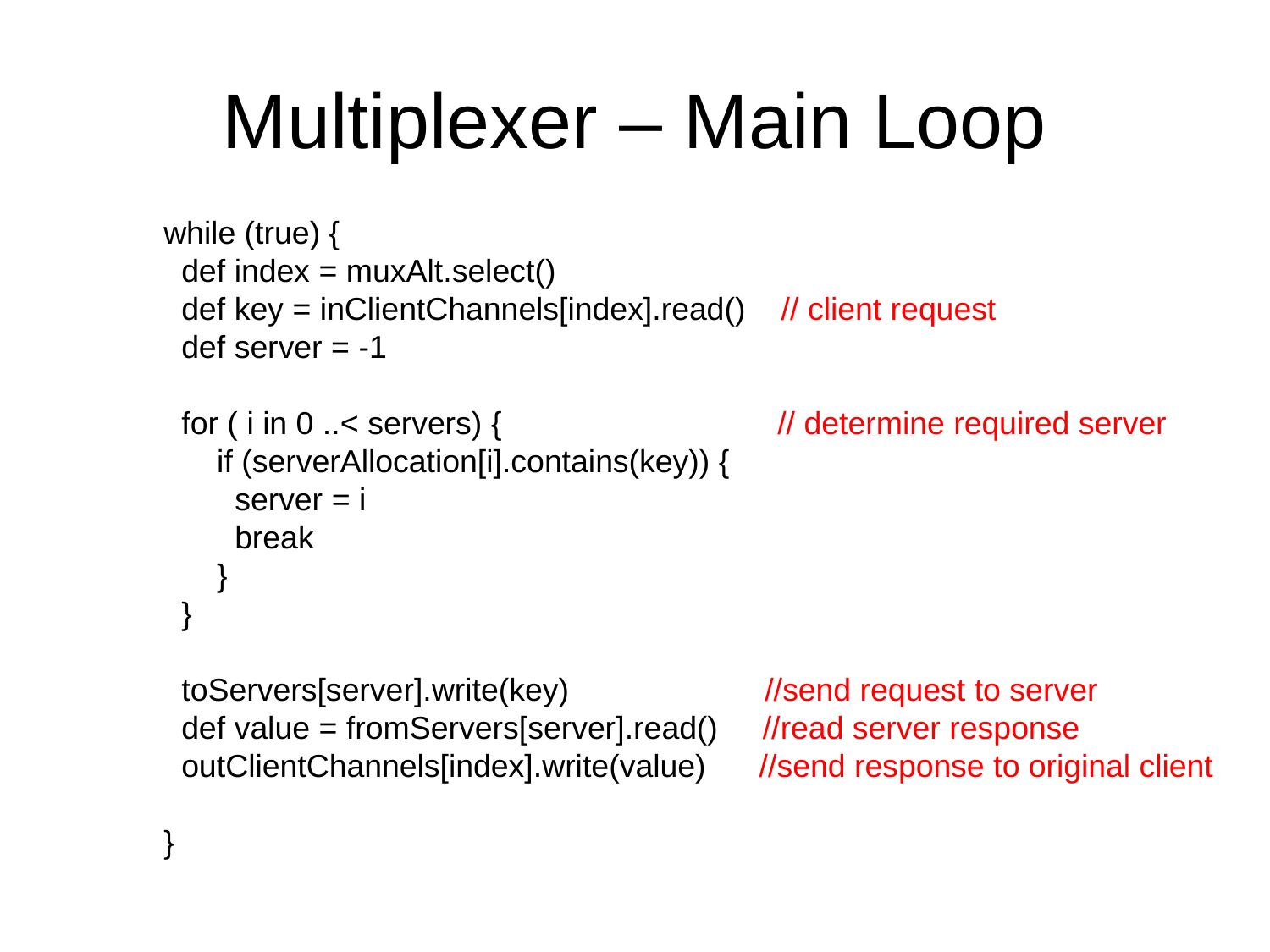

# Multiplexer – Main Loop
    while (true) {
      def index = muxAlt.select()
      def key = inClientChannels[index].read()    // client request
      def server = -1
      for ( i in 0 ..< servers) {                               // determine required server
          if (serverAllocation[i].contains(key)) {
            server = i
            break
          }
      }
      toServers[server].write(key)                      //send request to server
      def value = fromServers[server].read()     //read server response
      outClientChannels[index].write(value)      //send response to original client
    }